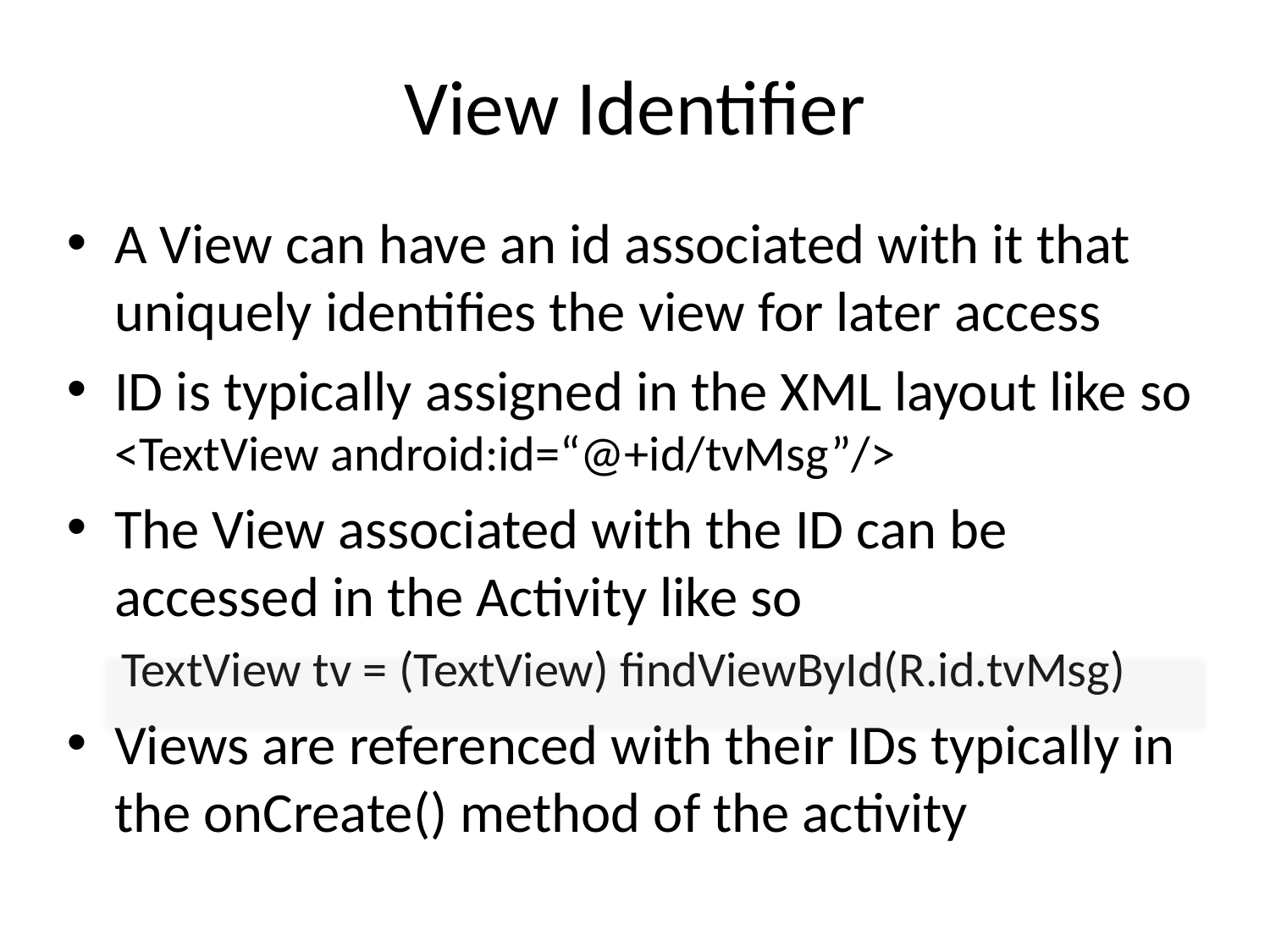

# View Identifier
A View can have an id associated with it that uniquely identifies the view for later access
ID is typically assigned in the XML layout like so <TextView android:id=“@+id/tvMsg”/>
The View associated with the ID can be accessed in the Activity like so
TextView tv = (TextView) findViewById(R.id.tvMsg)
Views are referenced with their IDs typically in the onCreate() method of the activity